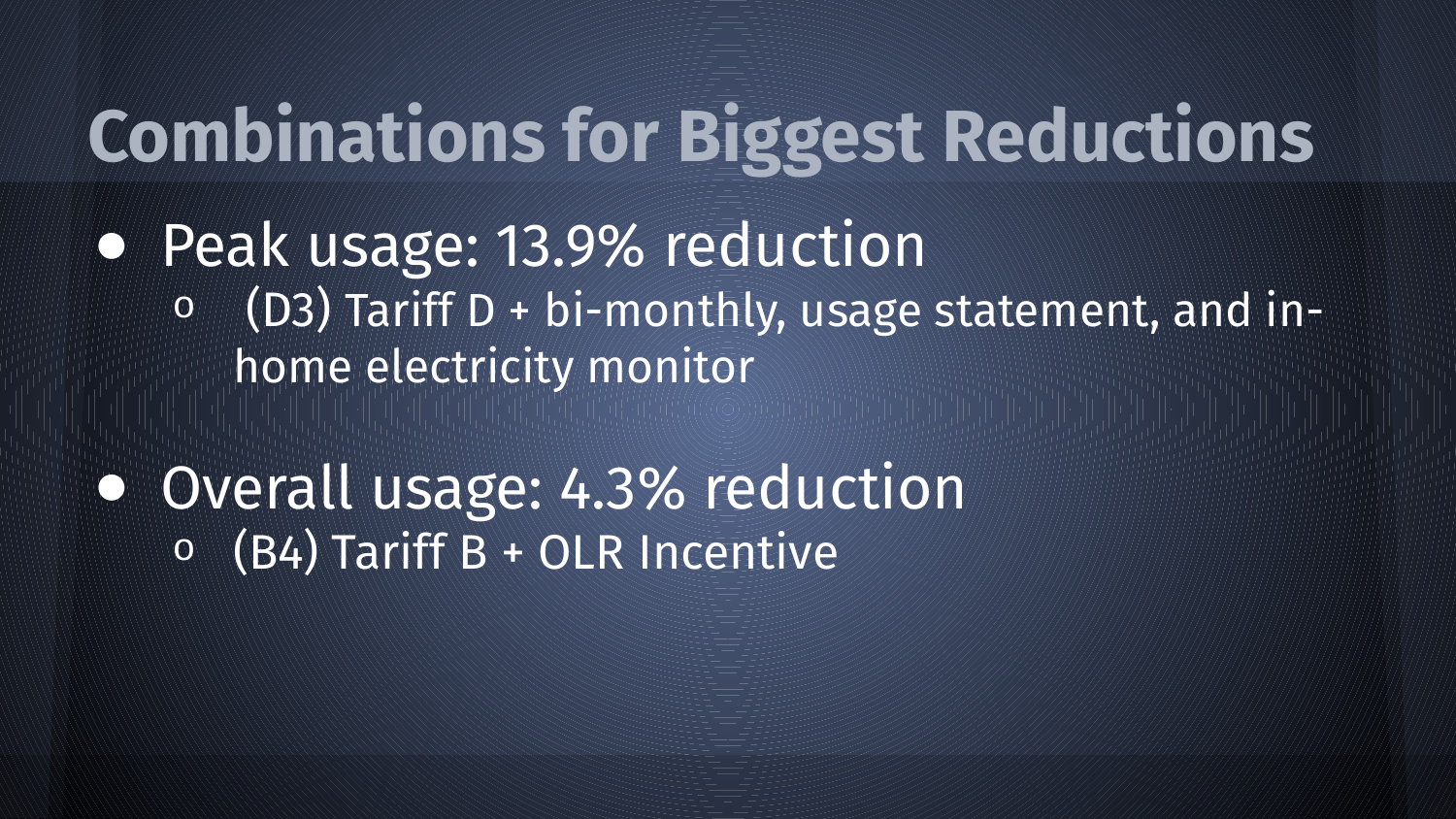

# Combinations for Biggest Reductions
Peak usage: 13.9% reduction
 (D3) Tariff D + bi-monthly, usage statement, and in-home electricity monitor

Overall usage: 4.3% reduction
(B4) Tariff B + OLR Incentive